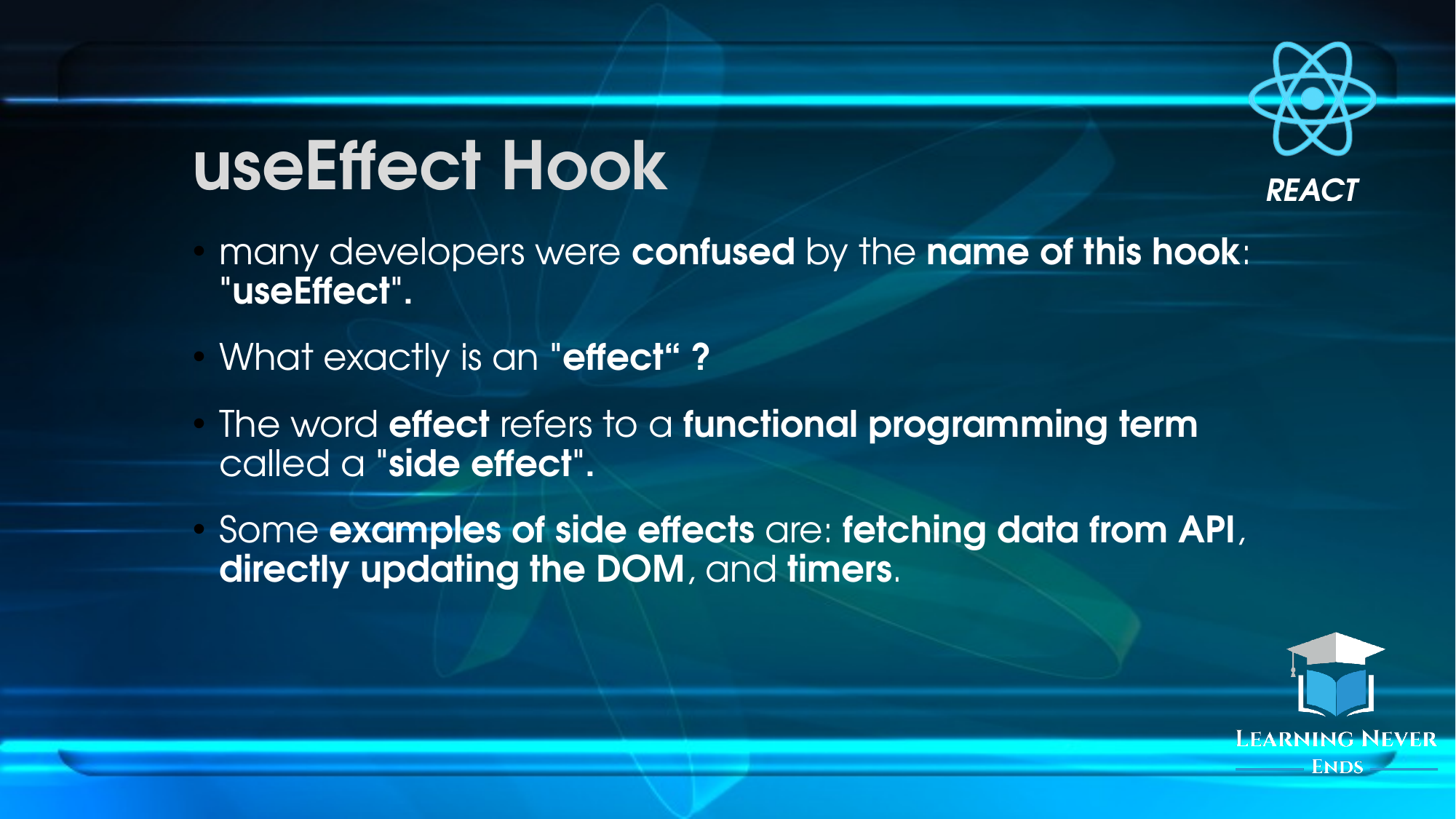

# useEffect Hook
many developers were confused by the name of this hook: "useEffect".
What exactly is an "effect“ ?
The word effect refers to a functional programming term called a "side effect".
Some examples of side effects are: fetching data from API, directly updating the DOM, and timers.